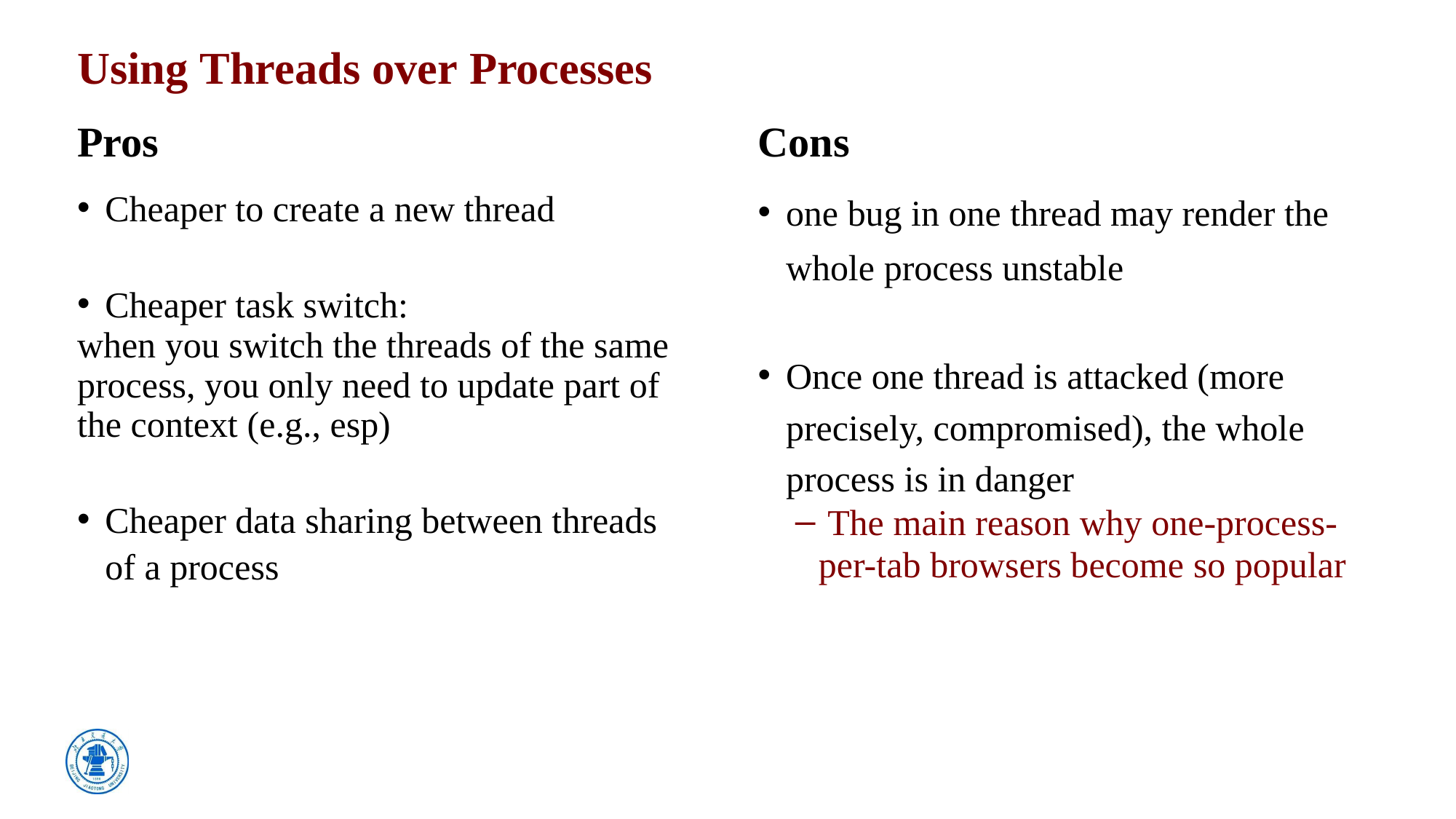

# Using Threads over Processes
Pros
Cons
Cheaper to create a new thread

Cheaper task switch:
when you switch the threads of the same process, you only need to update part of the context (e.g., esp)

Cheaper data sharing between threads of a process

one bug in one thread may render the whole process unstable

Once one thread is attacked (more precisely, compromised), the whole process is in danger
 The main reason why one-process-per-tab browsers become so popular